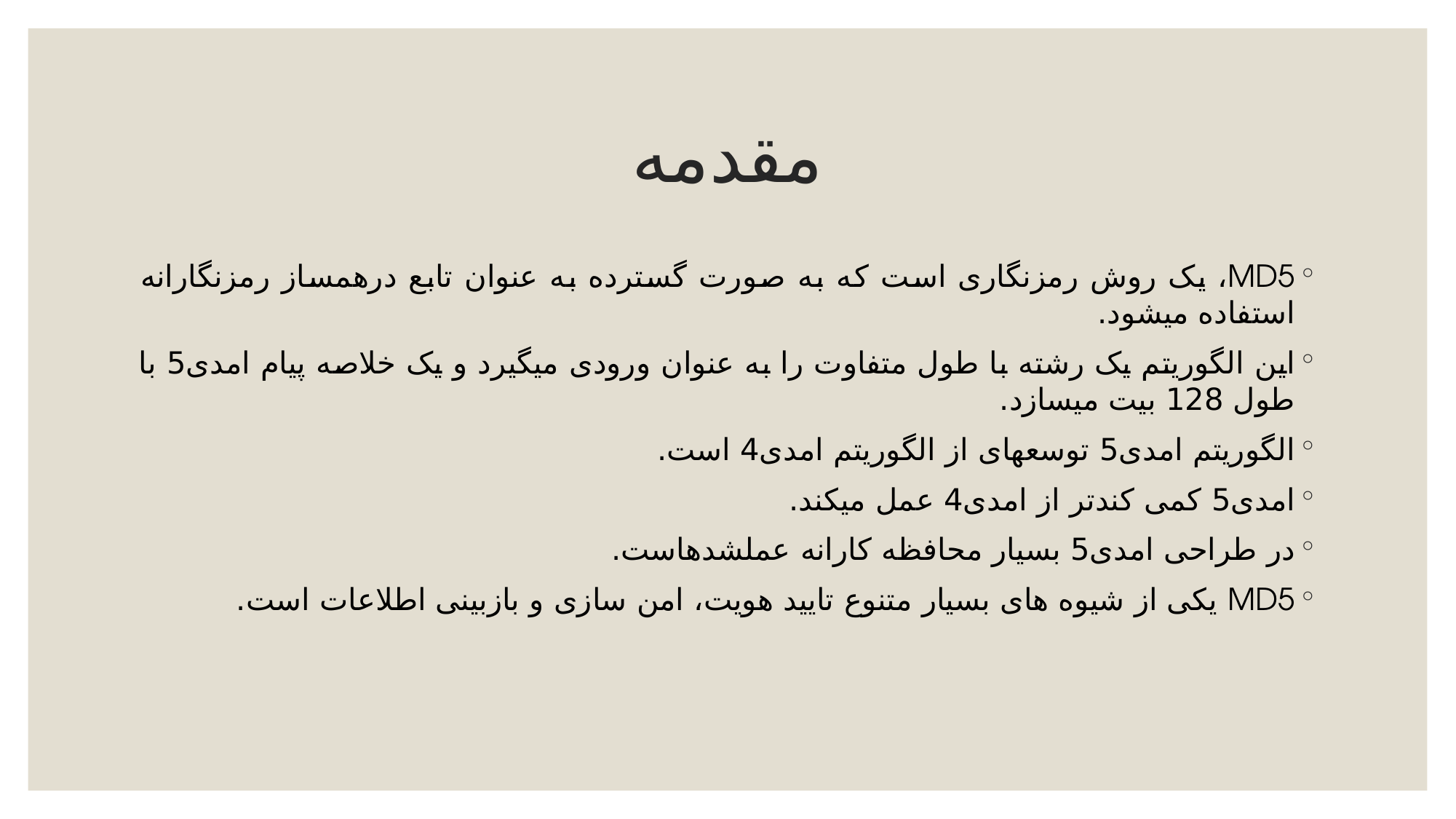

# مقدمه
MD5، یک روش رمزنگاری است که به صورت گسترده به عنوان تابع درهم‏ساز رمزنگارانه استفاده می‏شود.
این الگوریتم یک رشته با طول متفاوت را به عنوان ورودی می‏گیرد و یک خلاصه پیام ام‏دی5 با طول 128 بیت می‏سازد.
الگوریتم ام‏دی5 توسعه‏ای از الگوریتم ام‏دی4 است.
ام‏دی5 کمی کندتر از ام‏دی4 عمل می‏کند.
در طراحی ام‏دی5 بسیار محافظه کارانه عمل‏شده‏است.
MD5 یکی از شیوه های بسیار متنوع تایید هویت، امن سازی و بازبینی اطلاعات است.